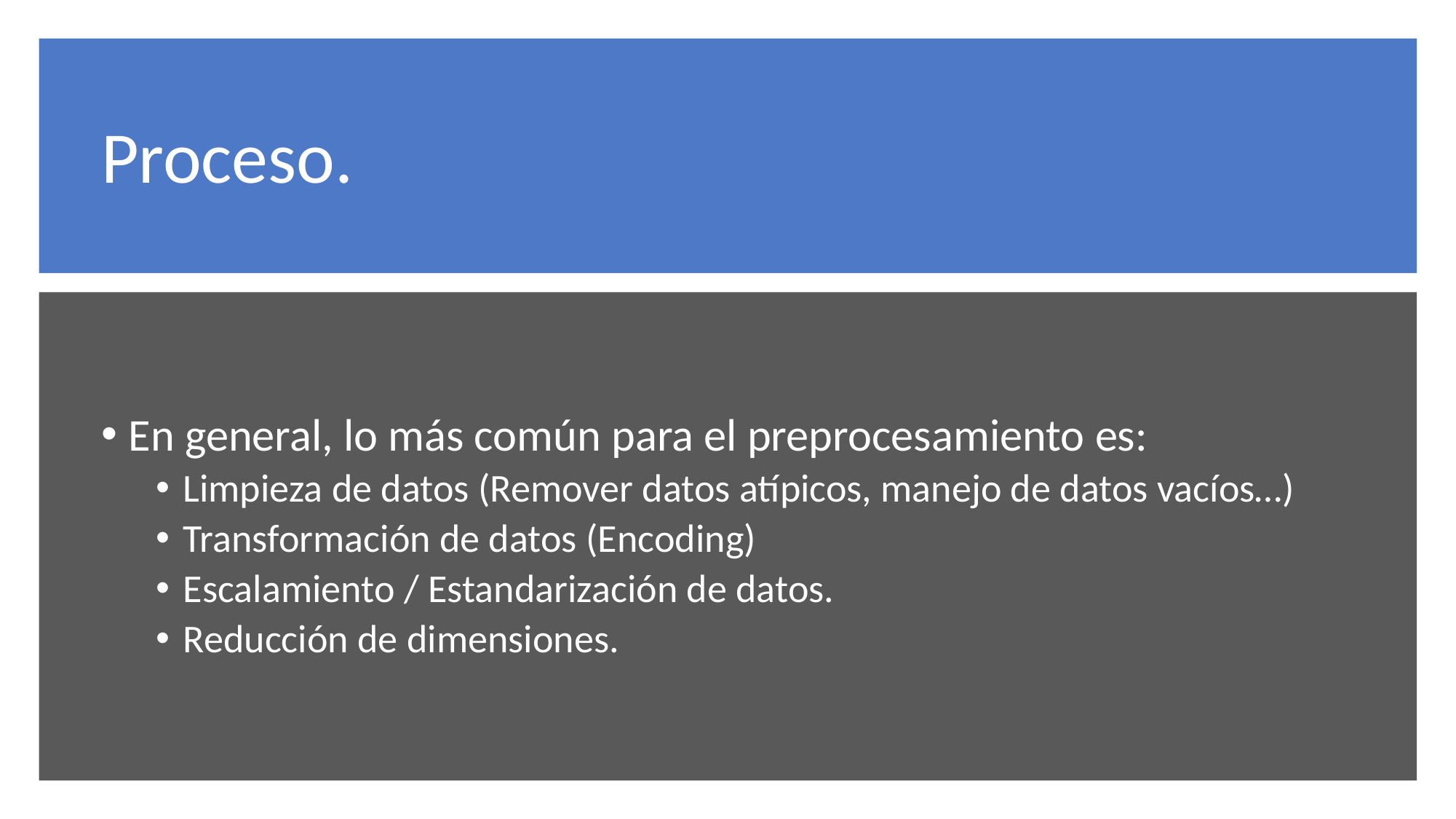

# Proceso.

En general, lo más común para el preprocesamiento es:
Limpieza de datos (Remover datos atípicos, manejo de datos vacíos…)
Transformación de datos (Encoding)
Escalamiento / Estandarización de datos.
Reducción de dimensiones.